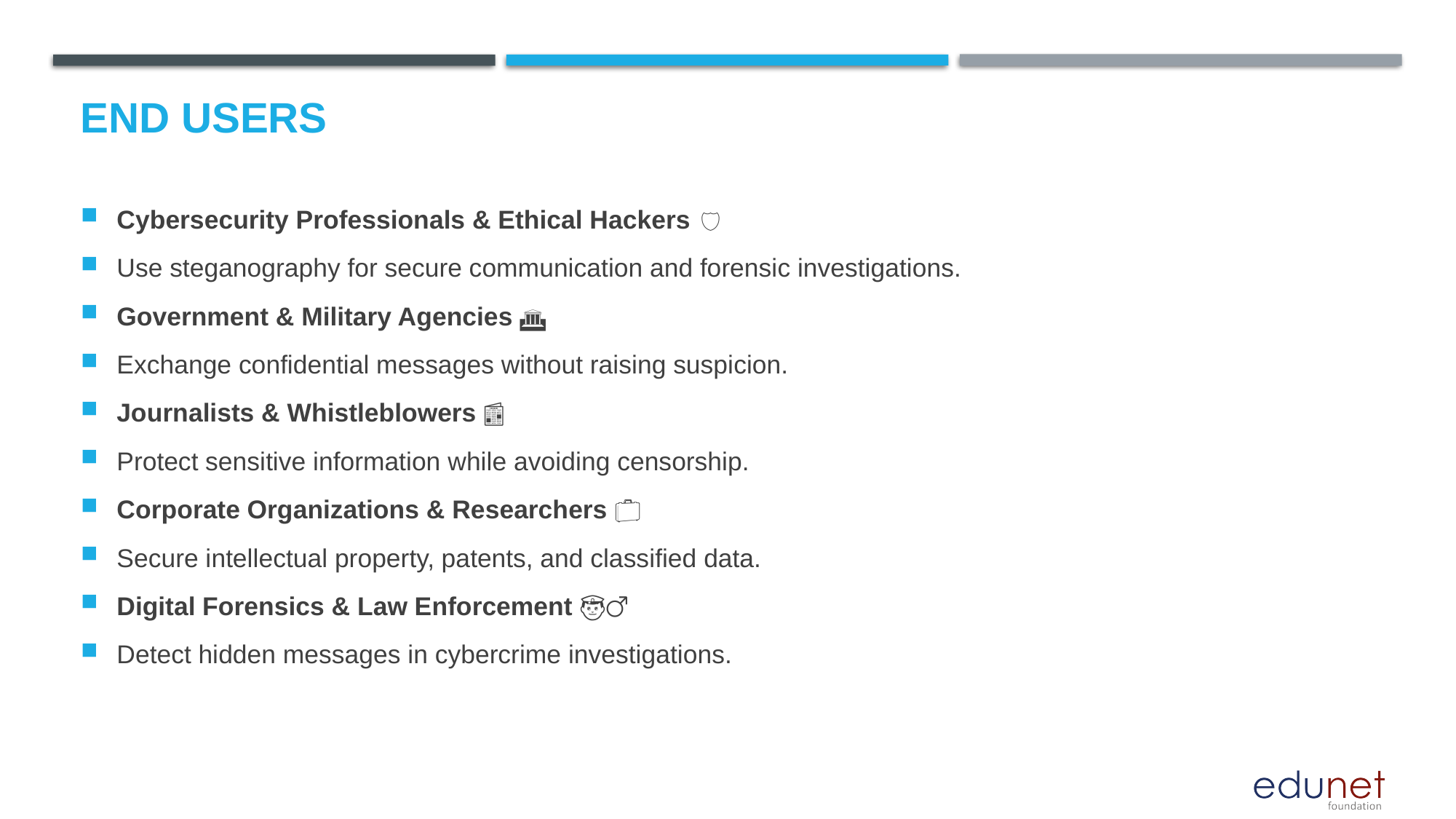

# End users
Cybersecurity Professionals & Ethical Hackers 🛡️
Use steganography for secure communication and forensic investigations.
Government & Military Agencies 🏛️
Exchange confidential messages without raising suspicion.
Journalists & Whistleblowers 📰
Protect sensitive information while avoiding censorship.
Corporate Organizations & Researchers 💼
Secure intellectual property, patents, and classified data.
Digital Forensics & Law Enforcement 👮‍♂️
Detect hidden messages in cybercrime investigations.